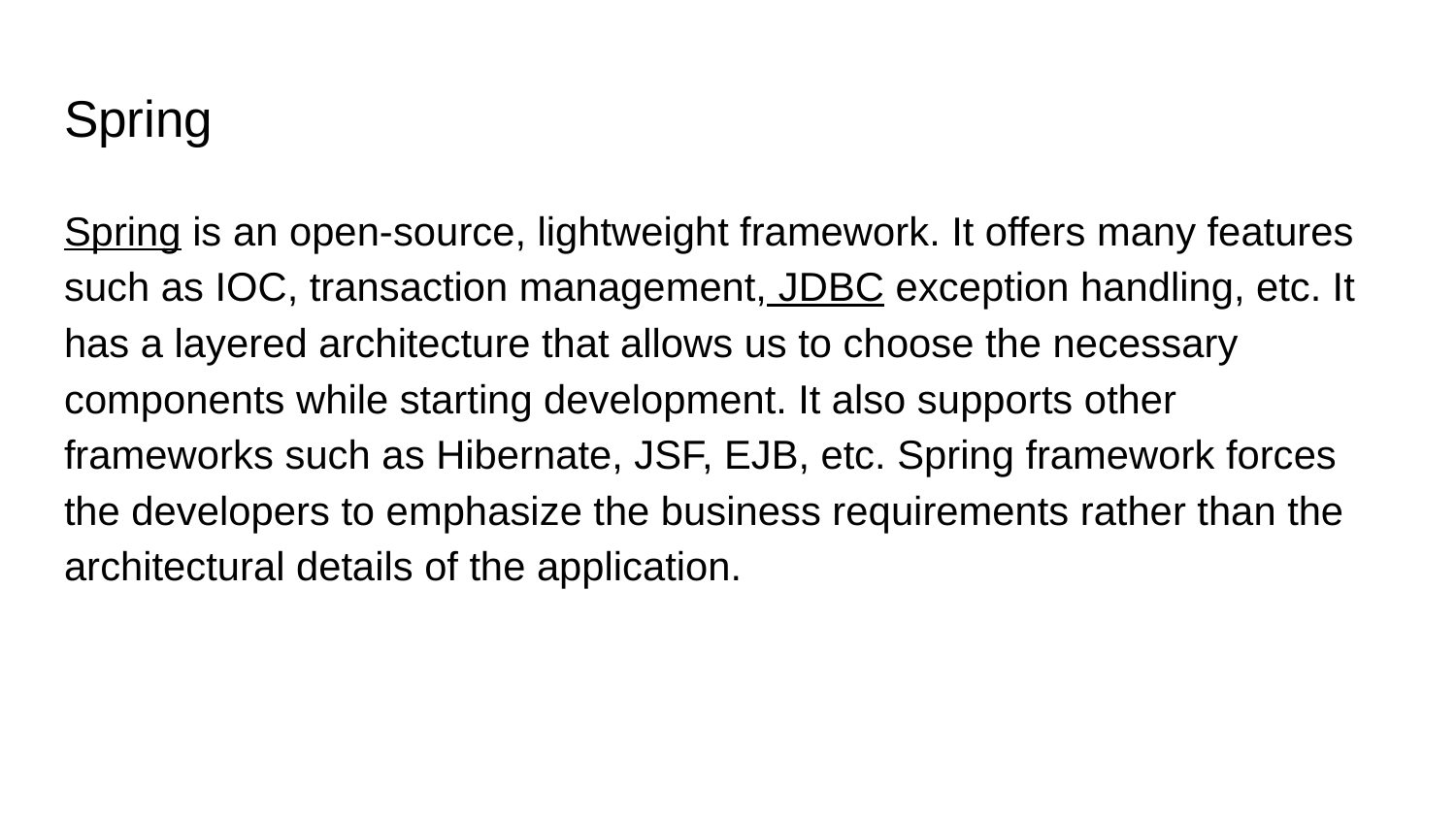

# Spring
Spring is an open-source, lightweight framework. It offers many features such as IOC, transaction management, JDBC exception handling, etc. It has a layered architecture that allows us to choose the necessary components while starting development. It also supports other frameworks such as Hibernate, JSF, EJB, etc. Spring framework forces the developers to emphasize the business requirements rather than the architectural details of the application.